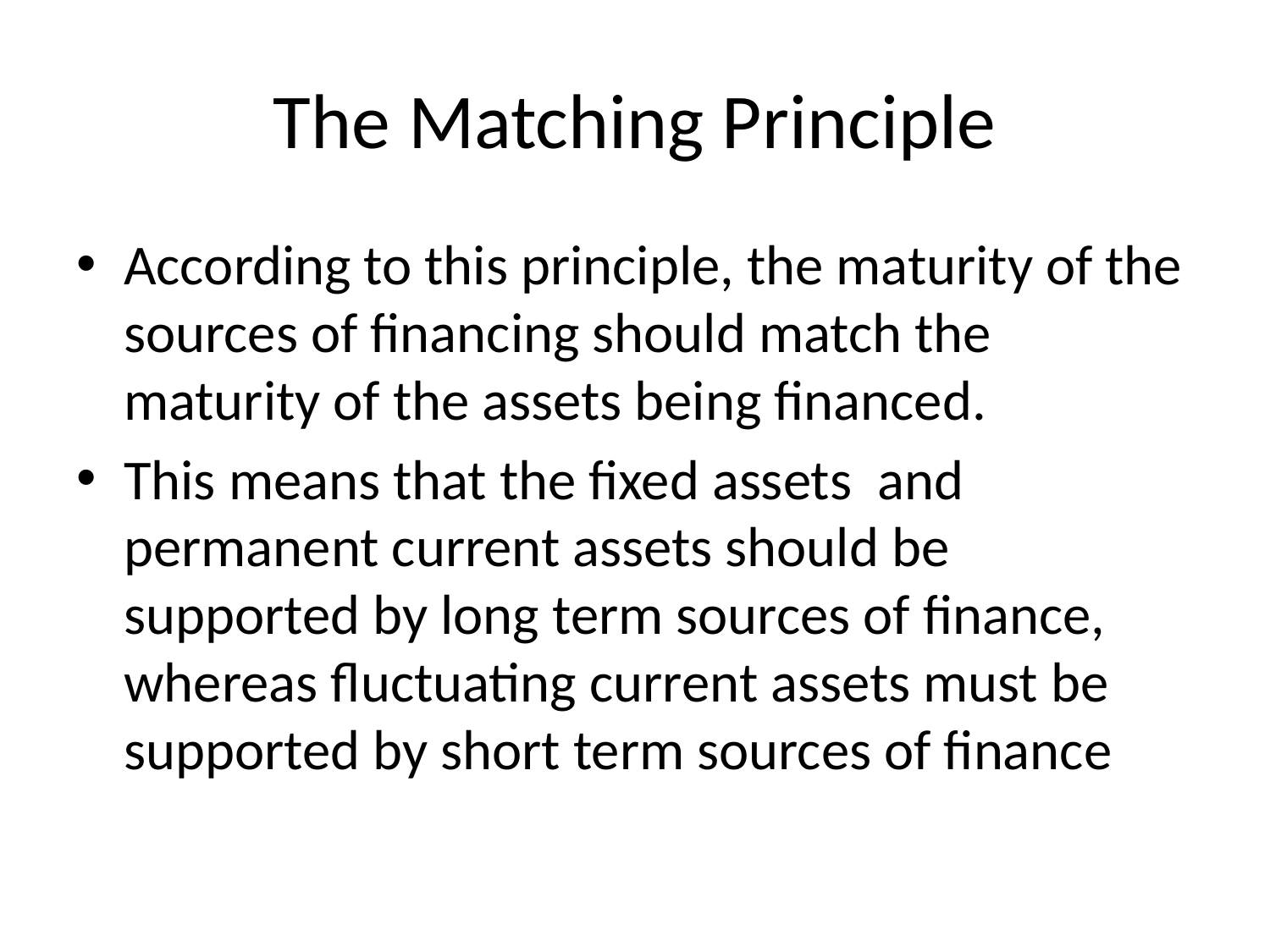

# The Matching Principle
According to this principle, the maturity of the sources of financing should match the maturity of the assets being financed.
This means that the fixed assets  and permanent current assets should be supported by long term sources of finance, whereas fluctuating current assets must be supported by short term sources of finance